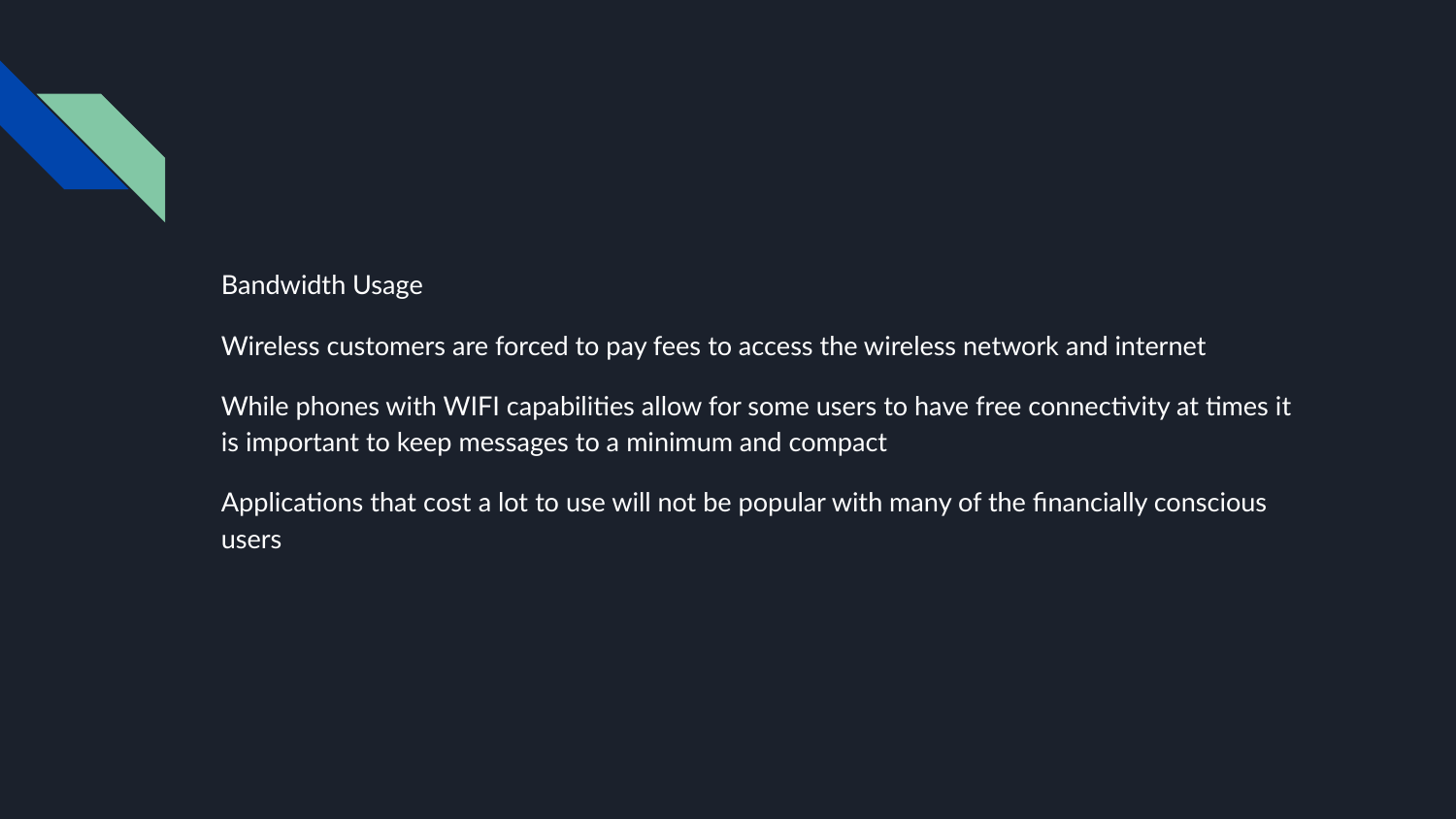

Bandwidth Usage
Wireless customers are forced to pay fees to access the wireless network and internet
While phones with WIFI capabilities allow for some users to have free connectivity at times it is important to keep messages to a minimum and compact
Applications that cost a lot to use will not be popular with many of the financially conscious users